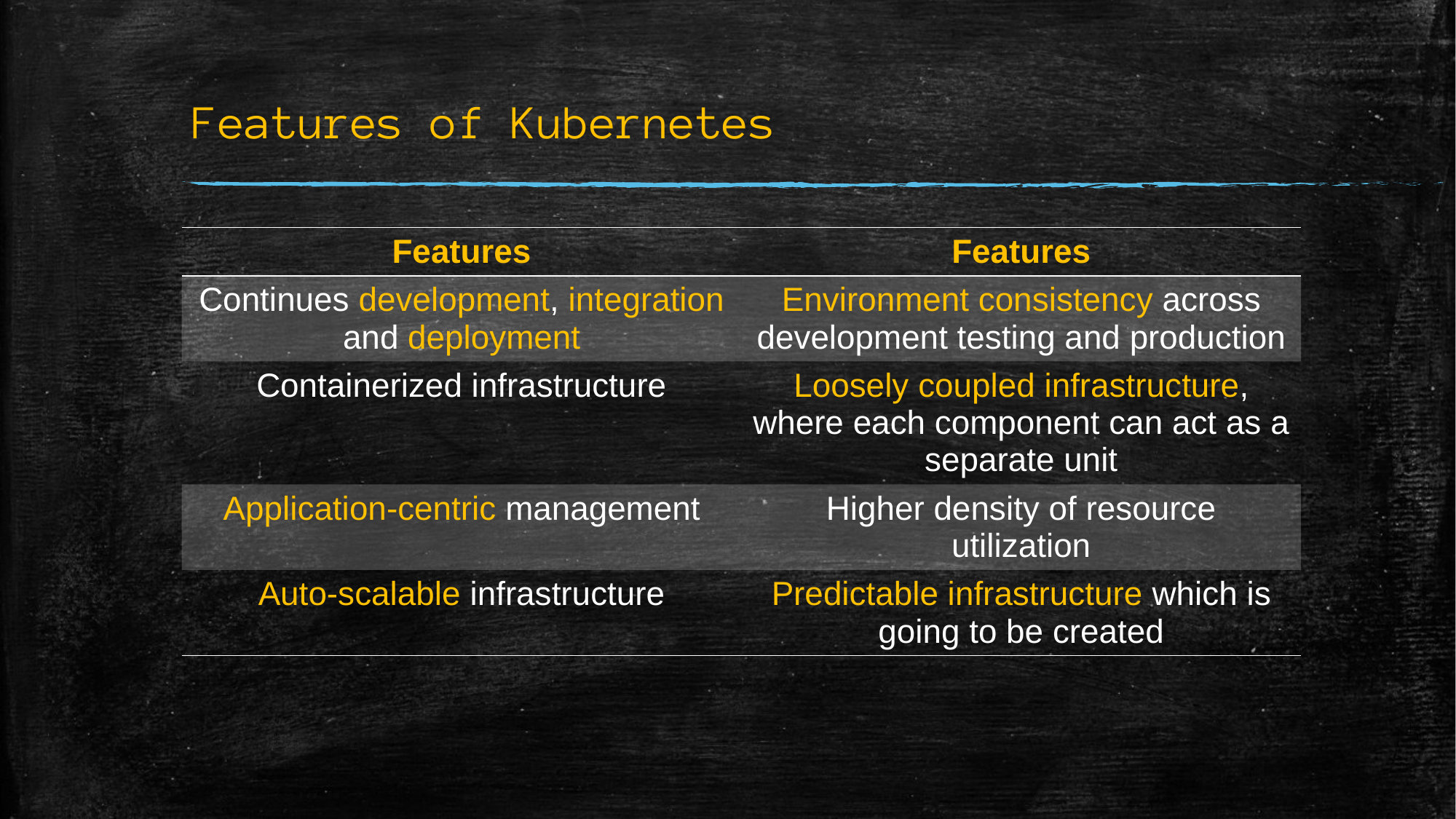

# Features of Kubernetes
| Features | Features |
| --- | --- |
| Continues development, integration and deployment | Environment consistency across development testing and production |
| Containerized infrastructure | Loosely coupled infrastructure, where each component can act as a separate unit |
| Application-centric management | Higher density of resource utilization |
| Auto-scalable infrastructure | Predictable infrastructure which is going to be created |